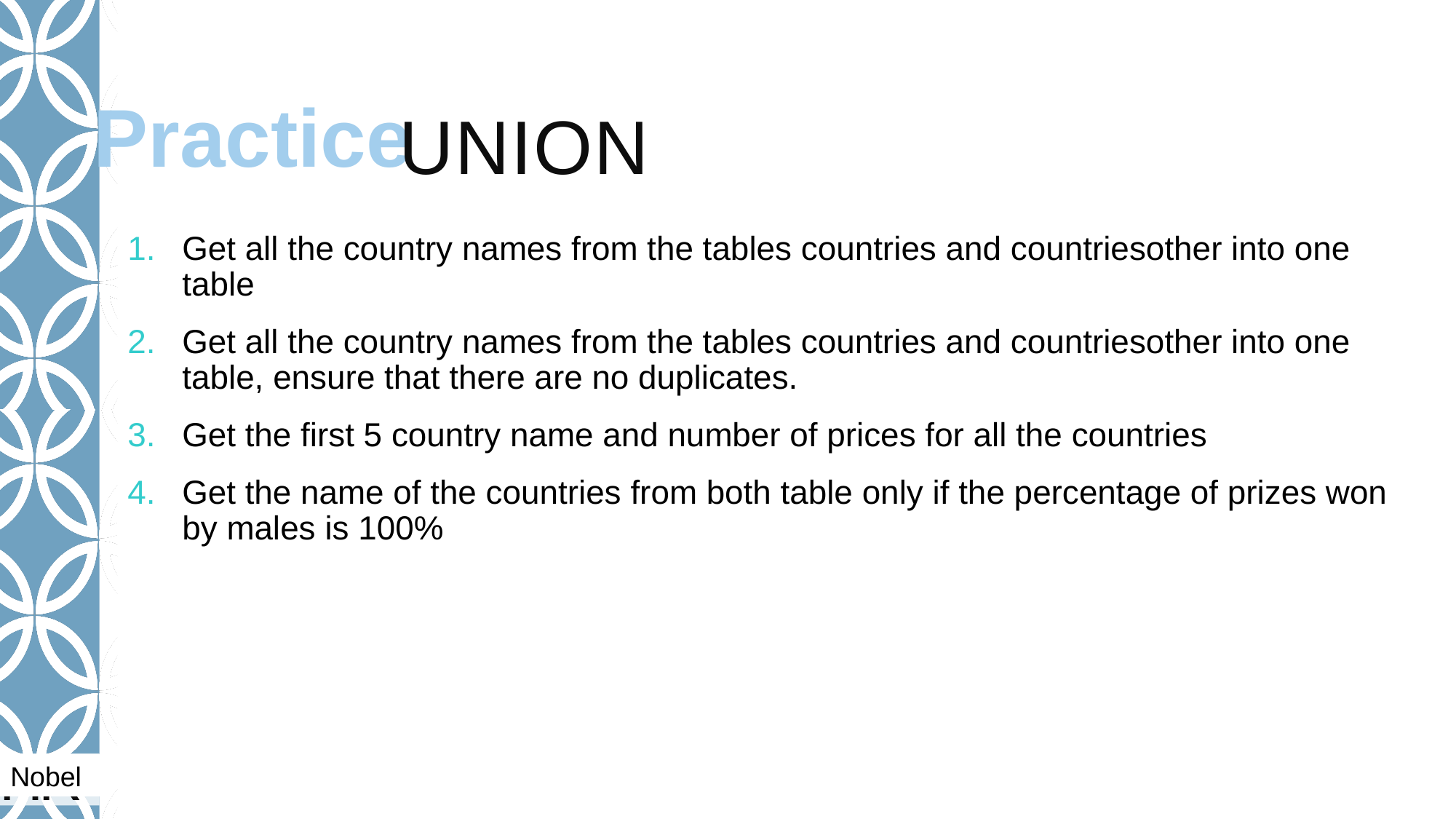

# Union
Get all the country names from the tables countries and countriesother into one table
Get all the country names from the tables countries and countriesother into one table, ensure that there are no duplicates.
Get the first 5 country name and number of prices for all the countries
Get the name of the countries from both table only if the percentage of prizes won by males is 100%

Nobel